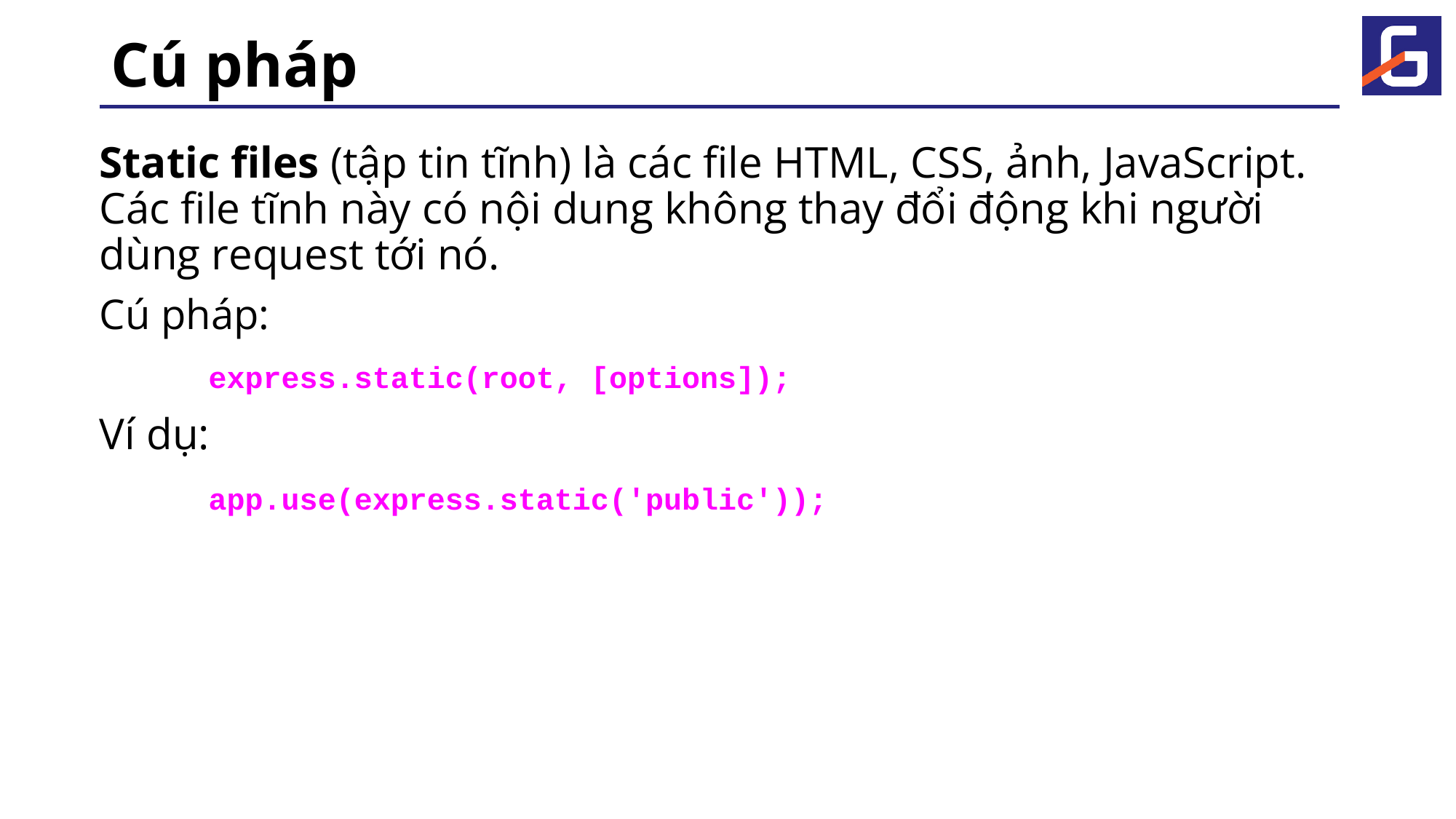

# Cú pháp
Static files (tập tin tĩnh) là các file HTML, CSS, ảnh, JavaScript. Các file tĩnh này có nội dung không thay đổi động khi người dùng request tới nó.
Cú pháp:
	express.static(root, [options]);
Ví dụ:
	app.use(express.static('public'));